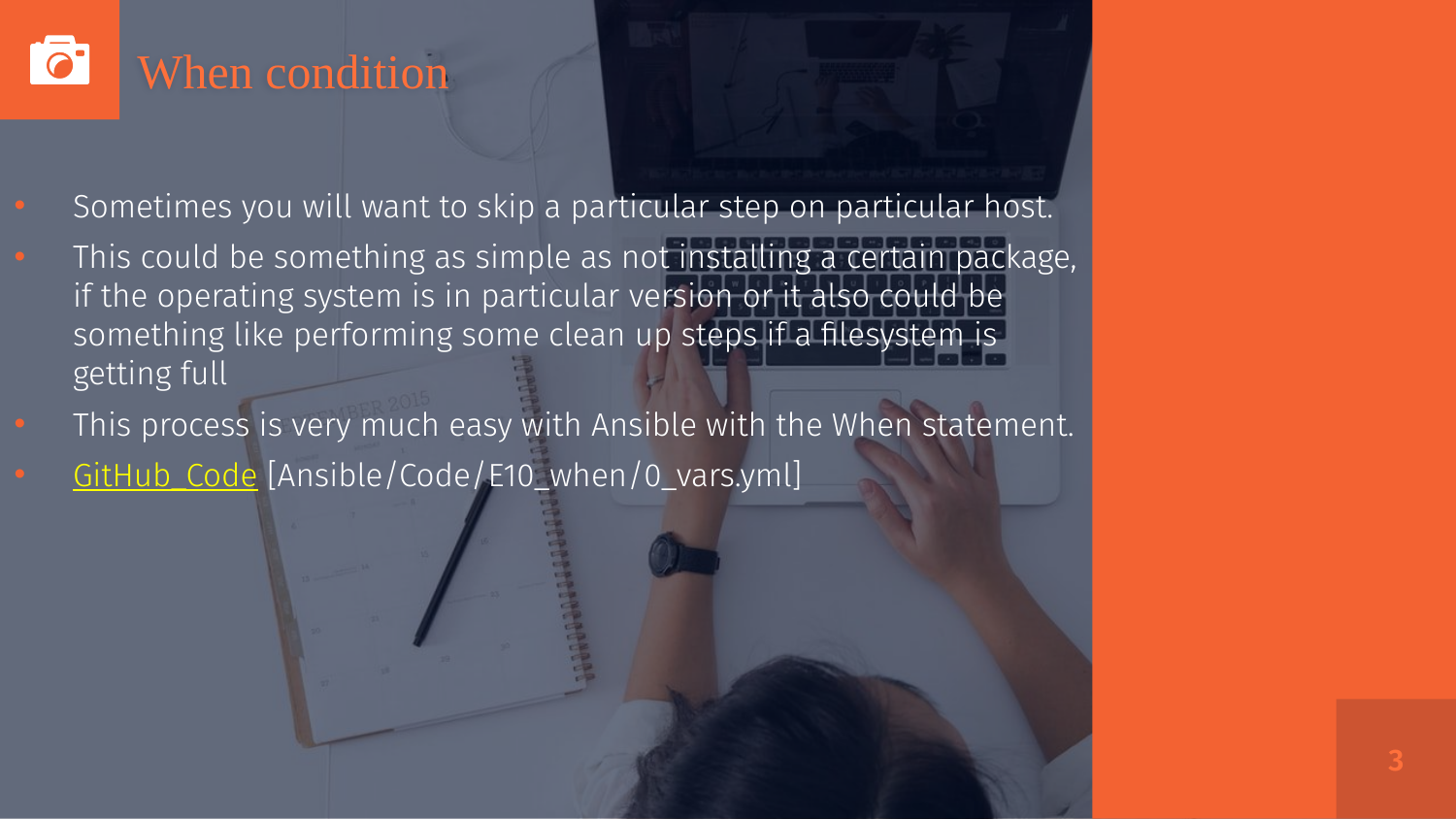

# When condition

Sometimes you will want to skip a particular step on particular host.
This could be something as simple as not installing a certain package, if the operating system is in particular version or it also could be something like performing some clean up steps if a filesystem is getting full
This process is very much easy with Ansible with the When statement.
GitHub_Code [Ansible/Code/E10_when/0_vars.yml]

3